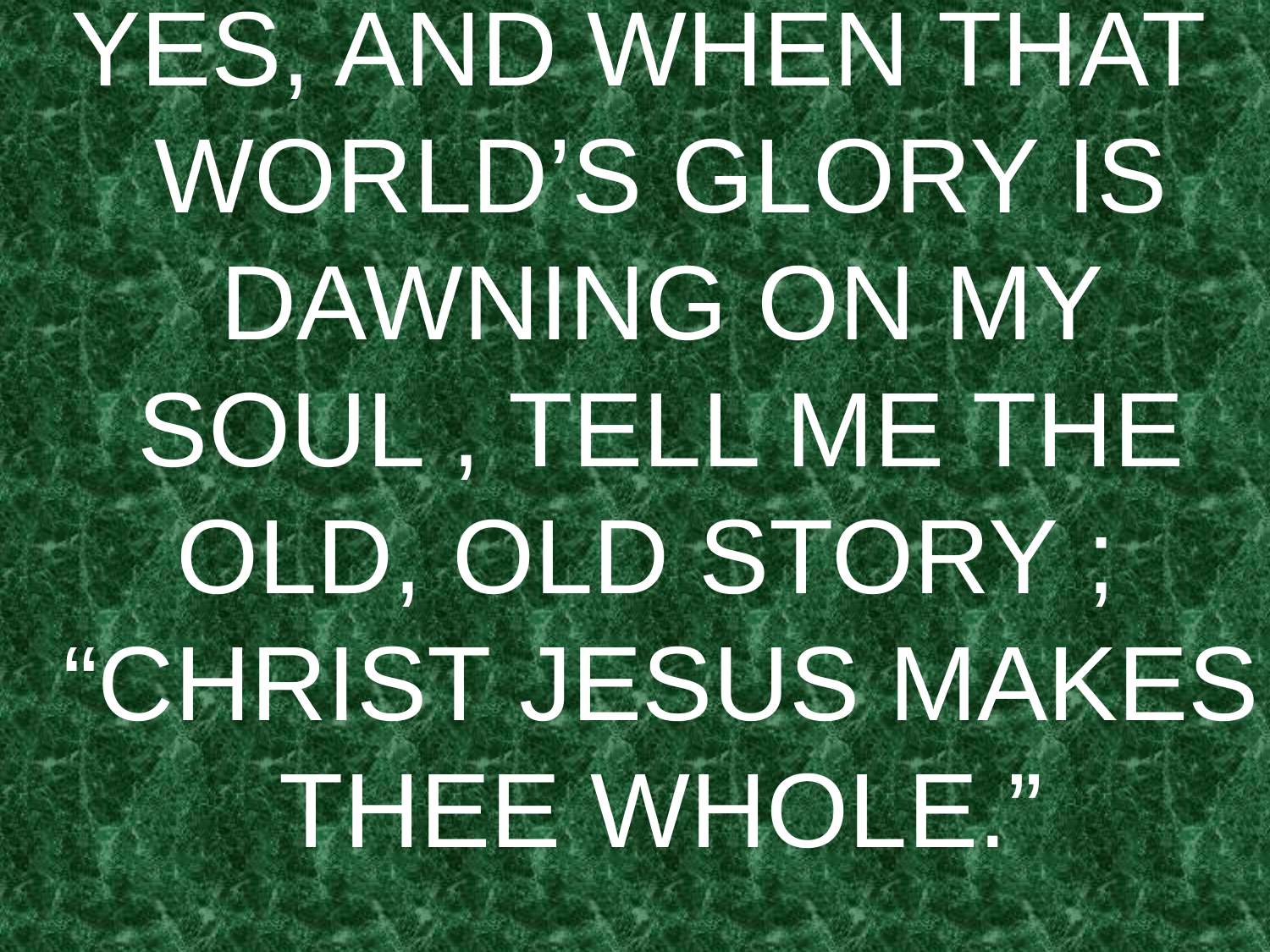

YES, AND WHEN THAT WORLD’S GLORY IS DAWNING ON MY SOUL , TELL ME THE OLD, OLD STORY ;  “CHRIST JESUS MAKES THEE WHOLE.”